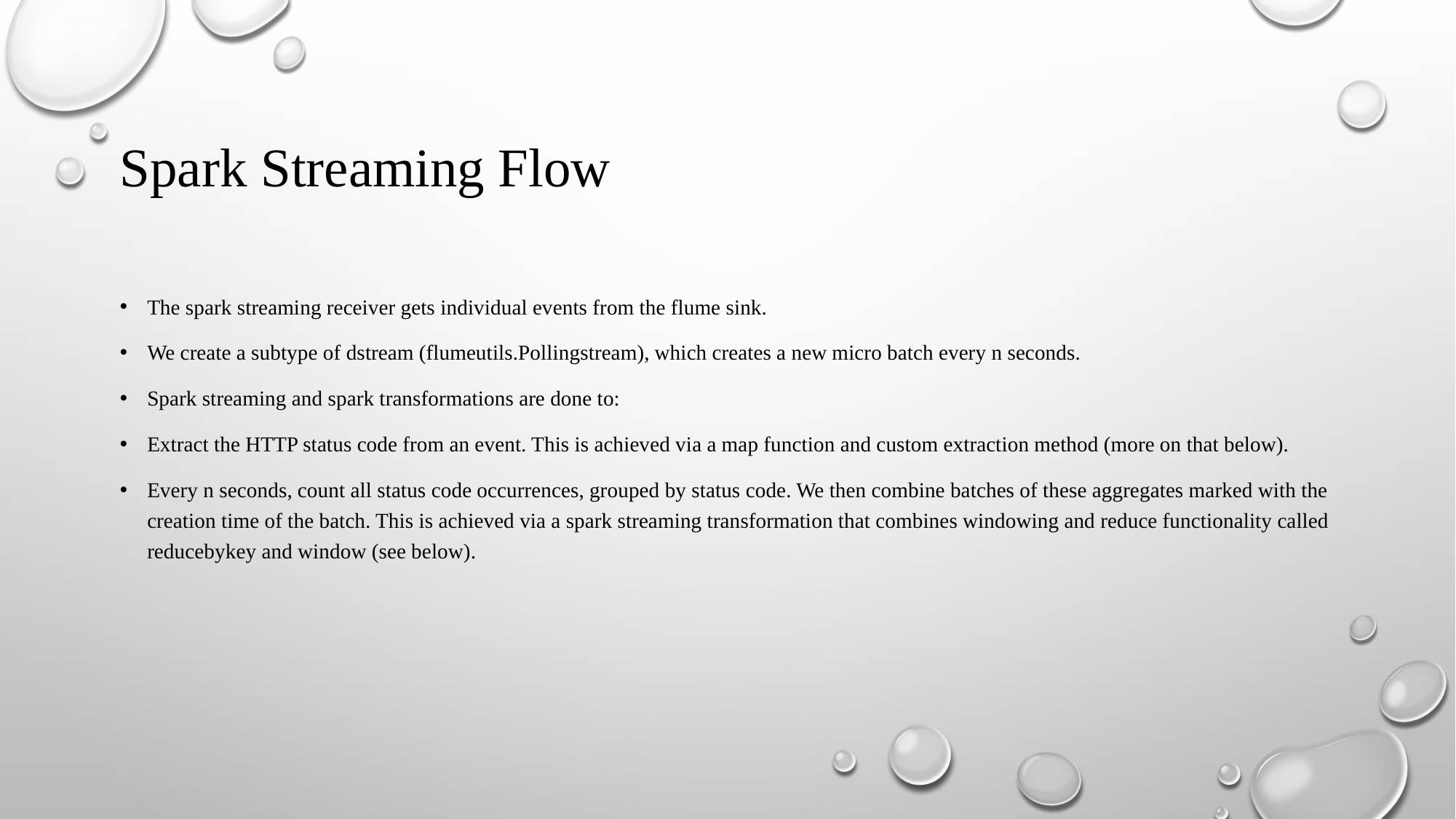

# Spark Streaming Flow
The spark streaming receiver gets individual events from the flume sink.
We create a subtype of dstream (flumeutils.Pollingstream), which creates a new micro batch every n seconds.
Spark streaming and spark transformations are done to:
Extract the HTTP status code from an event. This is achieved via a map function and custom extraction method (more on that below).
Every n seconds, count all status code occurrences, grouped by status code. We then combine batches of these aggregates marked with the creation time of the batch. This is achieved via a spark streaming transformation that combines windowing and reduce functionality called reducebykey and window (see below).